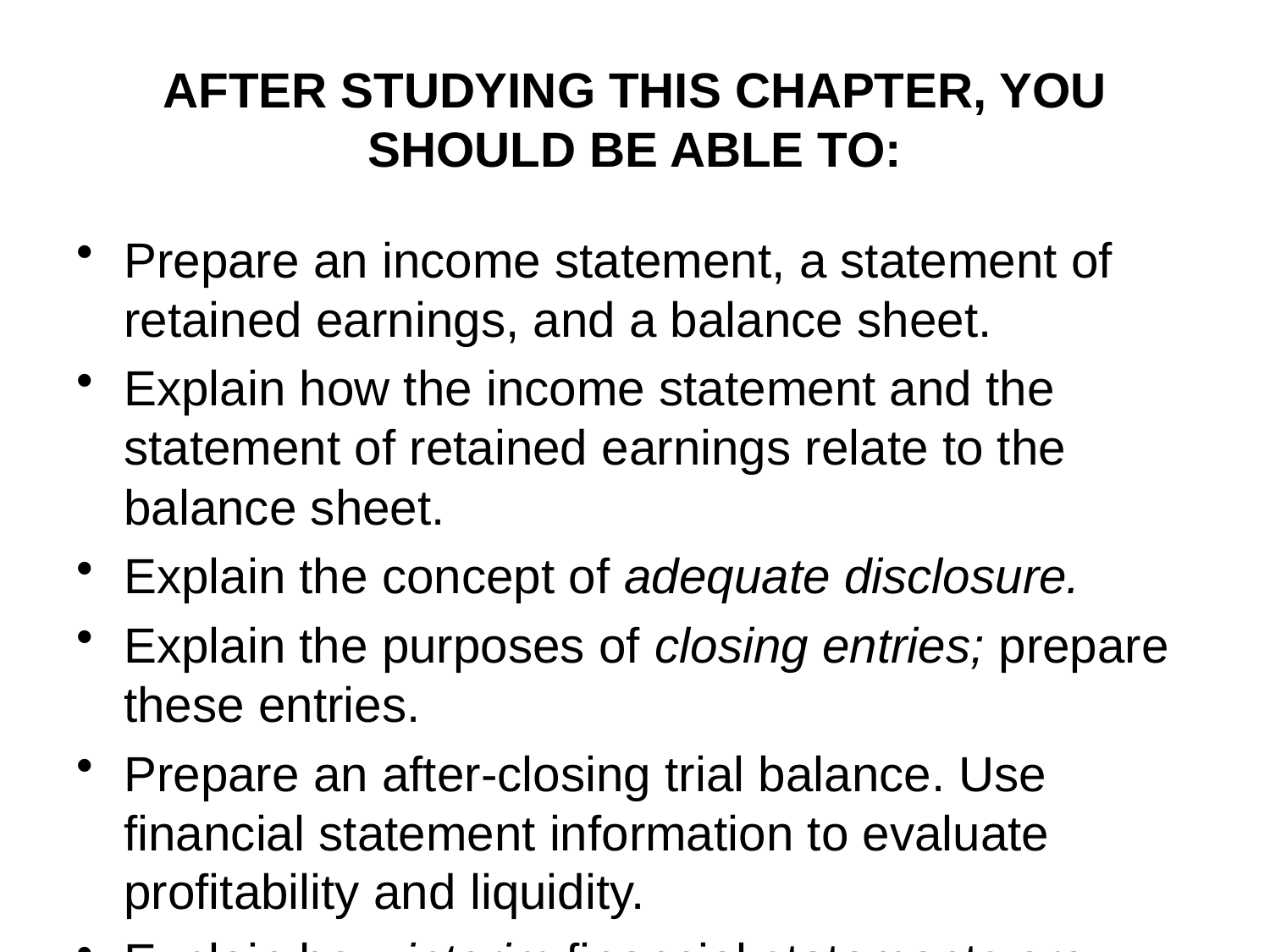

# AFTER STUDYING THIS CHAPTER, YOU SHOULD BE ABLE TO:
Prepare an income statement, a statement of retained earnings, and a balance sheet.
Explain how the income statement and the statement of retained earnings relate to the balance sheet.
Explain the concept of adequate disclosure.
Explain the purposes of closing entries; prepare these entries.
Prepare an after-closing trial balance. Use financial statement information to evaluate profitability and liquidity.
Explain how interim financial statements are
prepared in a business that closes its
accounts only at year-end.
Prepare a worksheet and explain its uses.